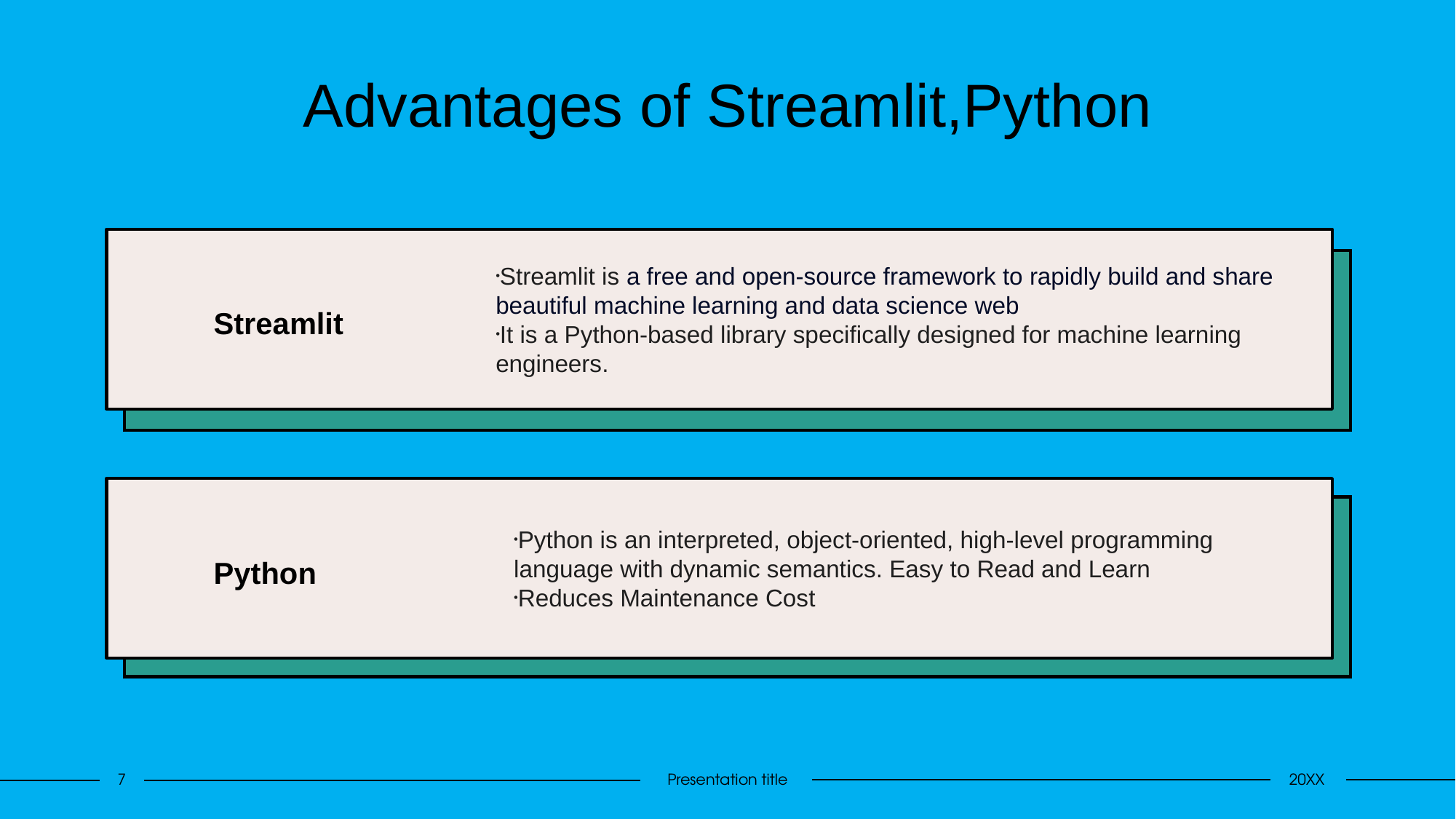

# Advantages of Streamlit,Python
Streamlit​
Streamlit is a free and open-source framework to rapidly build and share    beautiful machine learning and data science web
It is a Python-based library specifically designed for machine learning engineers.
Python
Python is an interpreted, object-oriented, high-level programming language with dynamic semantics. Easy to Read and Learn
Reduces Maintenance Cost
7
Presentation title
20XX